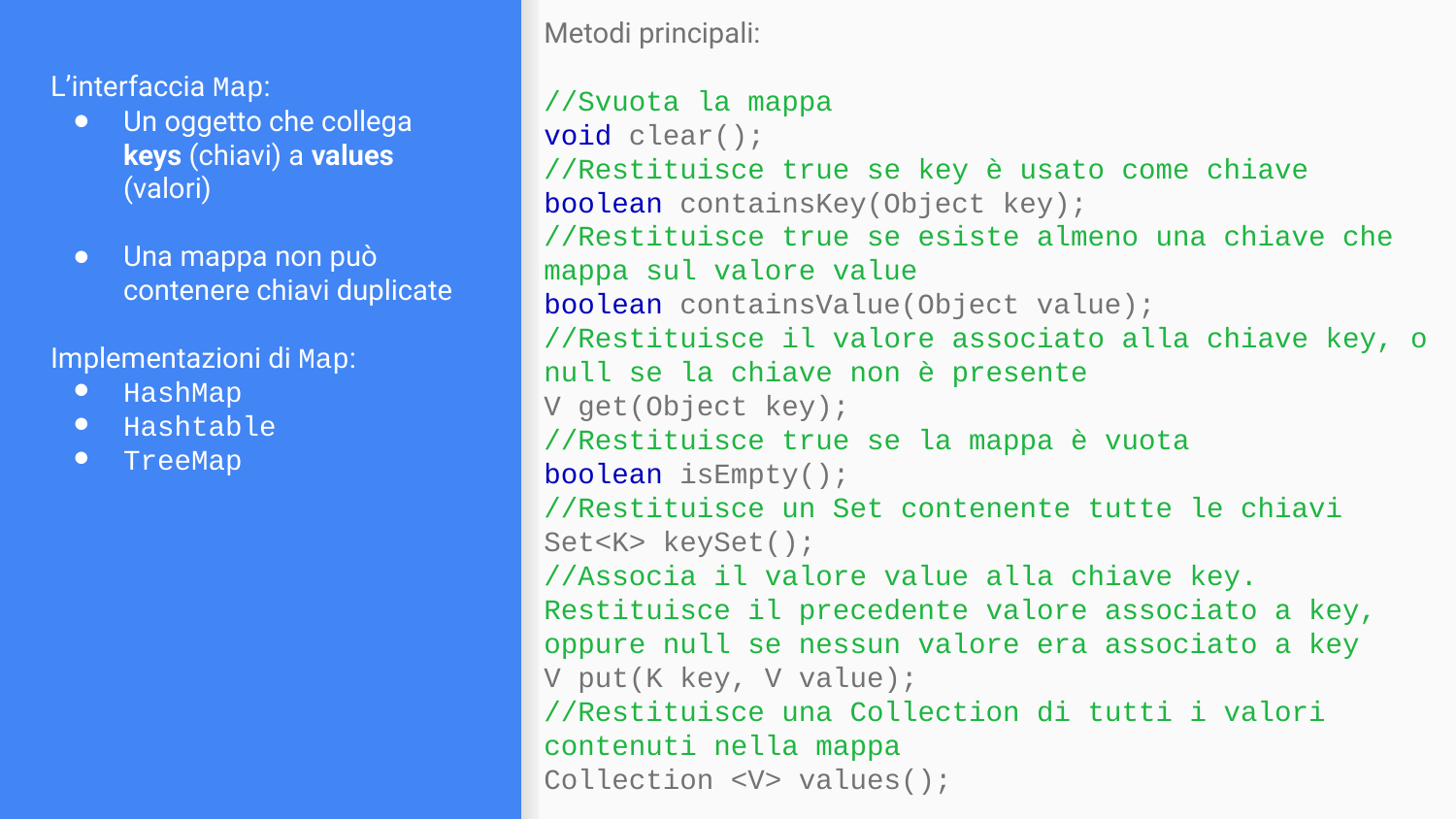

Metodi principali:

//Svuota la mappa
void clear();
//Restituisce true se key è usato come chiave
boolean containsKey(Object key);
//Restituisce true se esiste almeno una chiave che mappa sul valore value
boolean containsValue(Object value);
//Restituisce il valore associato alla chiave key, o null se la chiave non è presente
V get(Object key);
//Restituisce true se la mappa è vuota
boolean isEmpty();
//Restituisce un Set contenente tutte le chiavi
Set<K> keySet();
//Associa il valore value alla chiave key. Restituisce il precedente valore associato a key, oppure null se nessun valore era associato a key
V put(K key, V value);
//Restituisce una Collection di tutti i valori contenuti nella mappa
Collection <V> values();
L’interfaccia Map:
Un oggetto che collega keys (chiavi) a values (valori)

Una mappa non può contenere chiavi duplicate

Implementazioni di Map:
HashMap
Hashtable
TreeMap